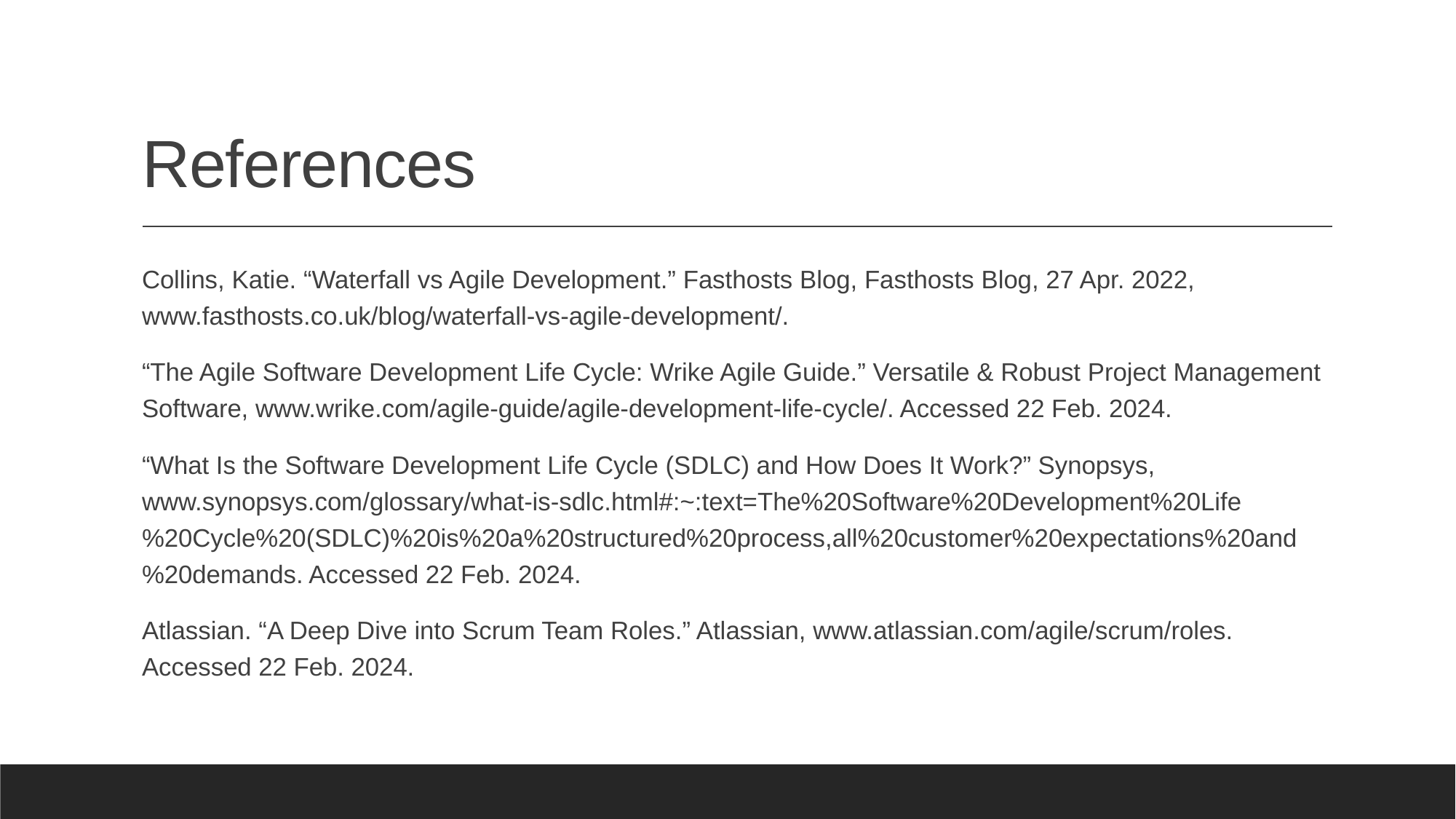

# References
Collins, Katie. “Waterfall vs Agile Development.” Fasthosts Blog, Fasthosts Blog, 27 Apr. 2022, www.fasthosts.co.uk/blog/waterfall-vs-agile-development/.
“The Agile Software Development Life Cycle: Wrike Agile Guide.” Versatile & Robust Project Management Software, www.wrike.com/agile-guide/agile-development-life-cycle/. Accessed 22 Feb. 2024.
“What Is the Software Development Life Cycle (SDLC) and How Does It Work?” Synopsys, www.synopsys.com/glossary/what-is-sdlc.html#:~:text=The%20Software%20Development%20Life%20Cycle%20(SDLC)%20is%20a%20structured%20process,all%20customer%20expectations%20and%20demands. Accessed 22 Feb. 2024.
Atlassian. “A Deep Dive into Scrum Team Roles.” Atlassian, www.atlassian.com/agile/scrum/roles. Accessed 22 Feb. 2024.